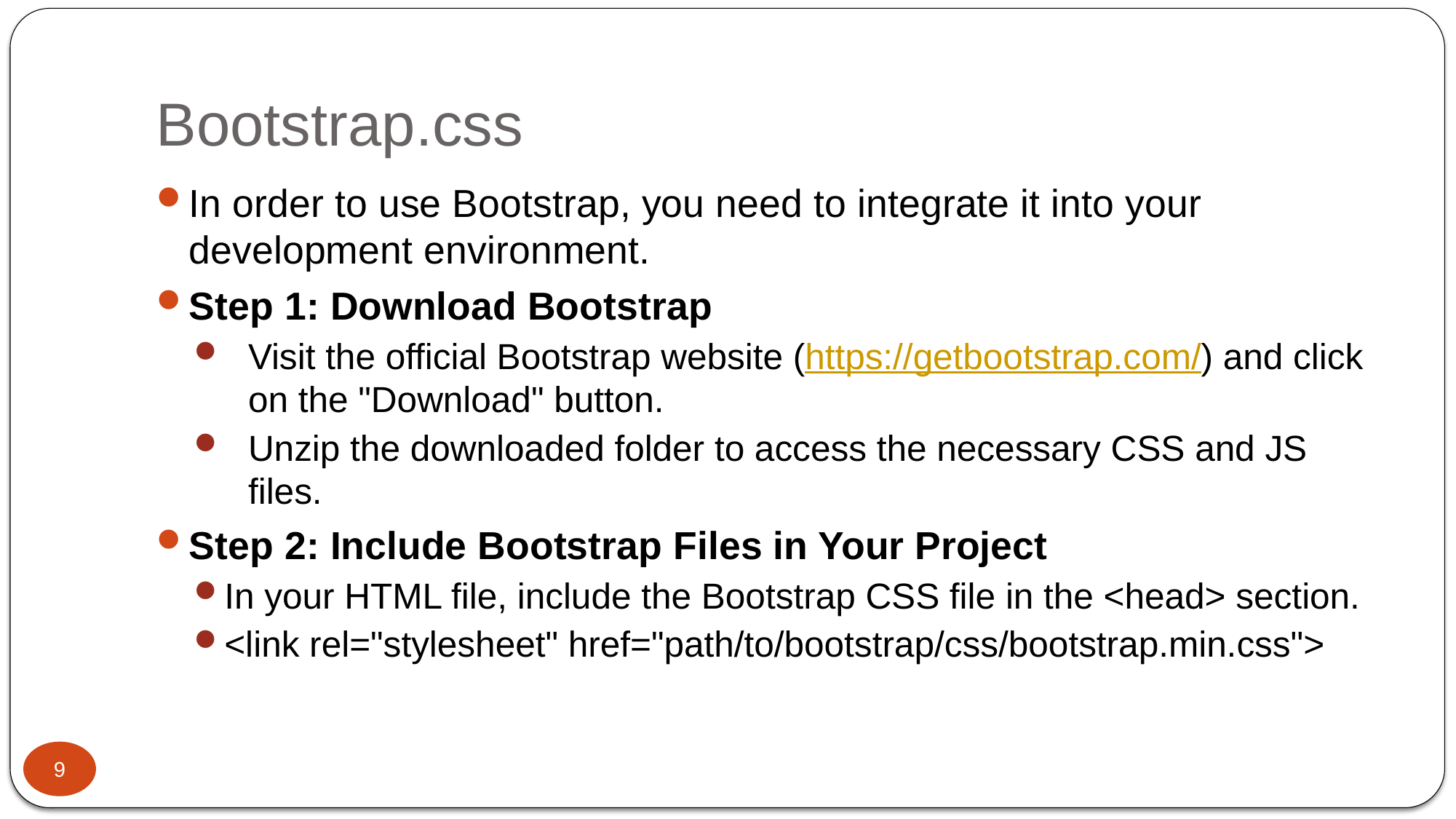

# Bootstrap.css
In order to use Bootstrap, you need to integrate it into your development environment.
Step 1: Download Bootstrap
Visit the official Bootstrap website (https://getbootstrap.com/) and click on the "Download" button.
Unzip the downloaded folder to access the necessary CSS and JS files.
Step 2: Include Bootstrap Files in Your Project
In your HTML file, include the Bootstrap CSS file in the <head> section.
<link rel="stylesheet" href="path/to/bootstrap/css/bootstrap.min.css">

9